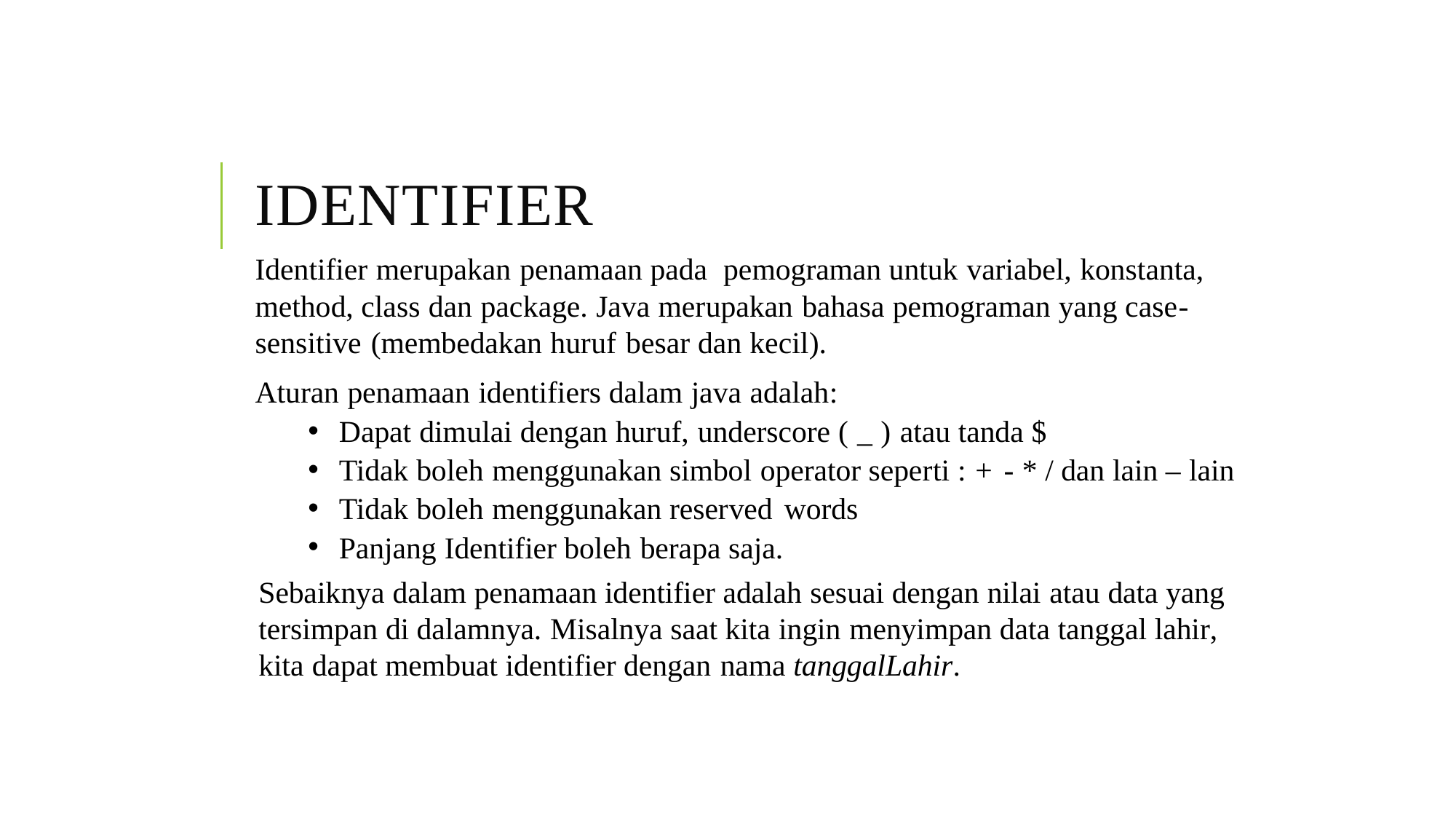

IDENTIFIER
Identifier merupakan penamaan pada  pemograman untuk variabel, konstanta,
method, class dan package. Java merupakan bahasa pemograman yang case- sensitive (membedakan huruf besar dan kecil).
Aturan penamaan identifiers dalam java adalah:
Dapat dimulai dengan huruf, underscore ( _ ) atau tanda $
Tidak boleh menggunakan simbol operator seperti : + - * / dan lain – lain
Tidak boleh menggunakan reserved words
Panjang Identifier boleh berapa saja.
Sebaiknya dalam penamaan identifier adalah sesuai dengan nilai atau data yang tersimpan di dalamnya. Misalnya saat kita ingin menyimpan data tanggal lahir, kita dapat membuat identifier dengan nama tanggalLahir.